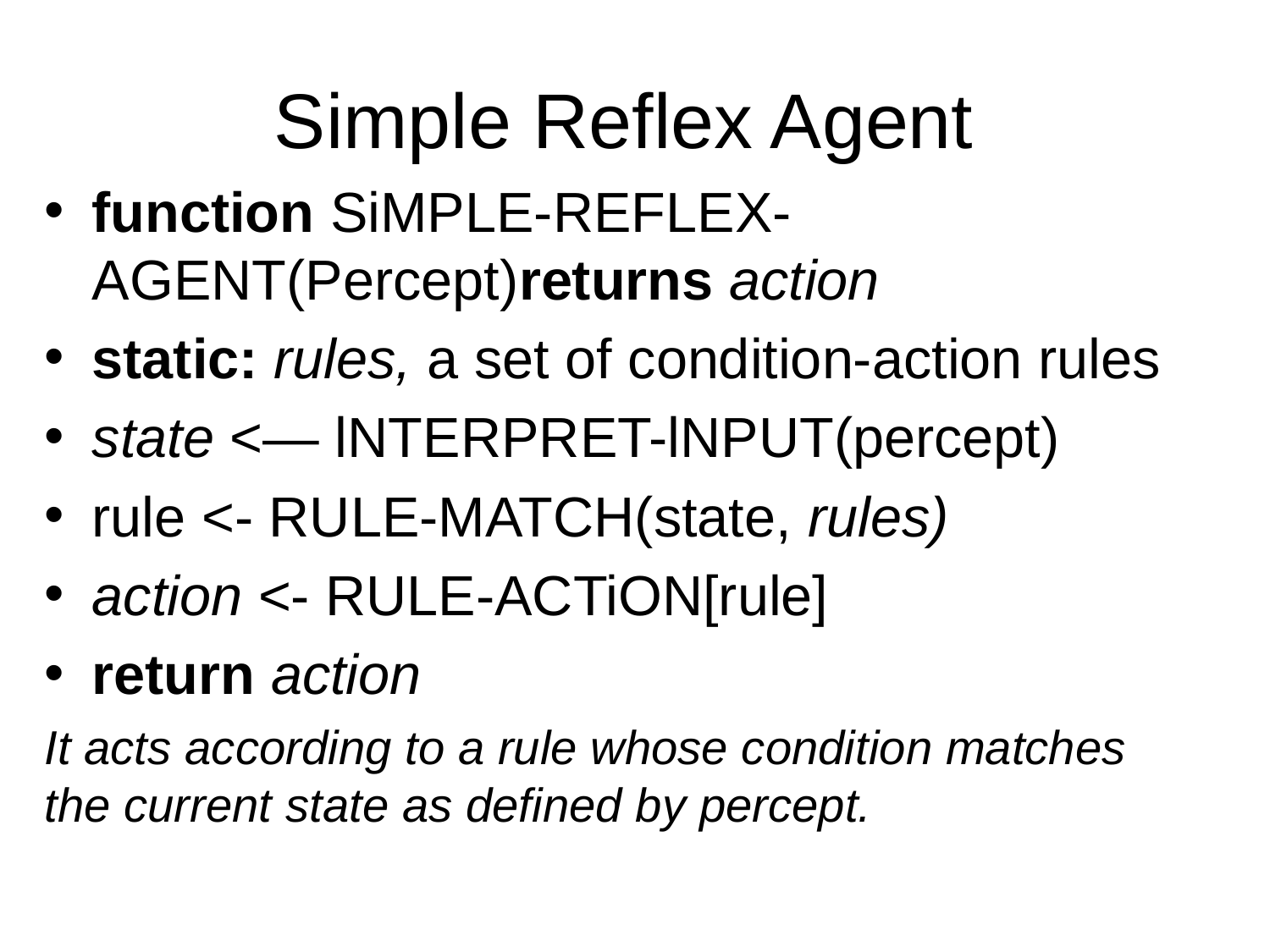

# Simple Reflex Agent
function SiMPLE-REFLEX-AGENT(Percept)returns action
static: rules, a set of condition-action rules
state <— lNTERPRET-lNPUT(percept)
rule <- RULE-MATCH(state, rules)
action <- RULE-ACTiON[rule]
return action
It acts according to a rule whose condition matches the current state as defined by percept.